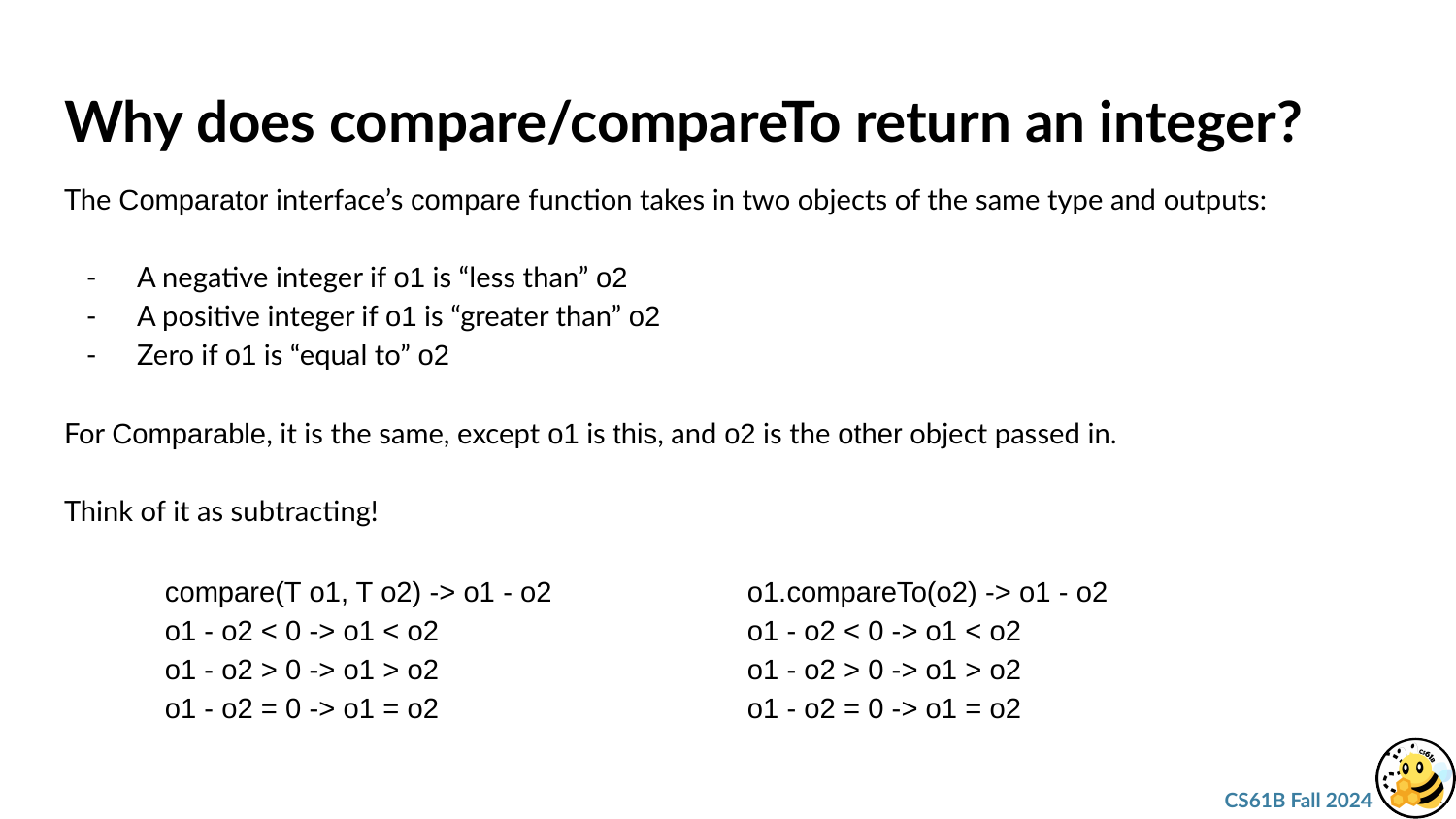

# Why does compare/compareTo return an integer?
The Comparator interface’s compare function takes in two objects of the same type and outputs:

A negative integer if o1 is “less than” o2
A positive integer if o1 is “greater than” o2
Zero if o1 is “equal to” o2

For Comparable, it is the same, except o1 is this, and o2 is the other object passed in.

Think of it as subtracting!

compare(T o1, T o2) -> o1 - o2
o1 - o2 < 0 -> o1 < o2
o1 - o2 > 0 -> o1 > o2
o1 - o2 = 0 -> o1 = o2
o1.compareTo(o2) -> o1 - o2
o1 - o2 < 0 -> o1 < o2
o1 - o2 > 0 -> o1 > o2
o1 - o2 = 0 -> o1 = o2